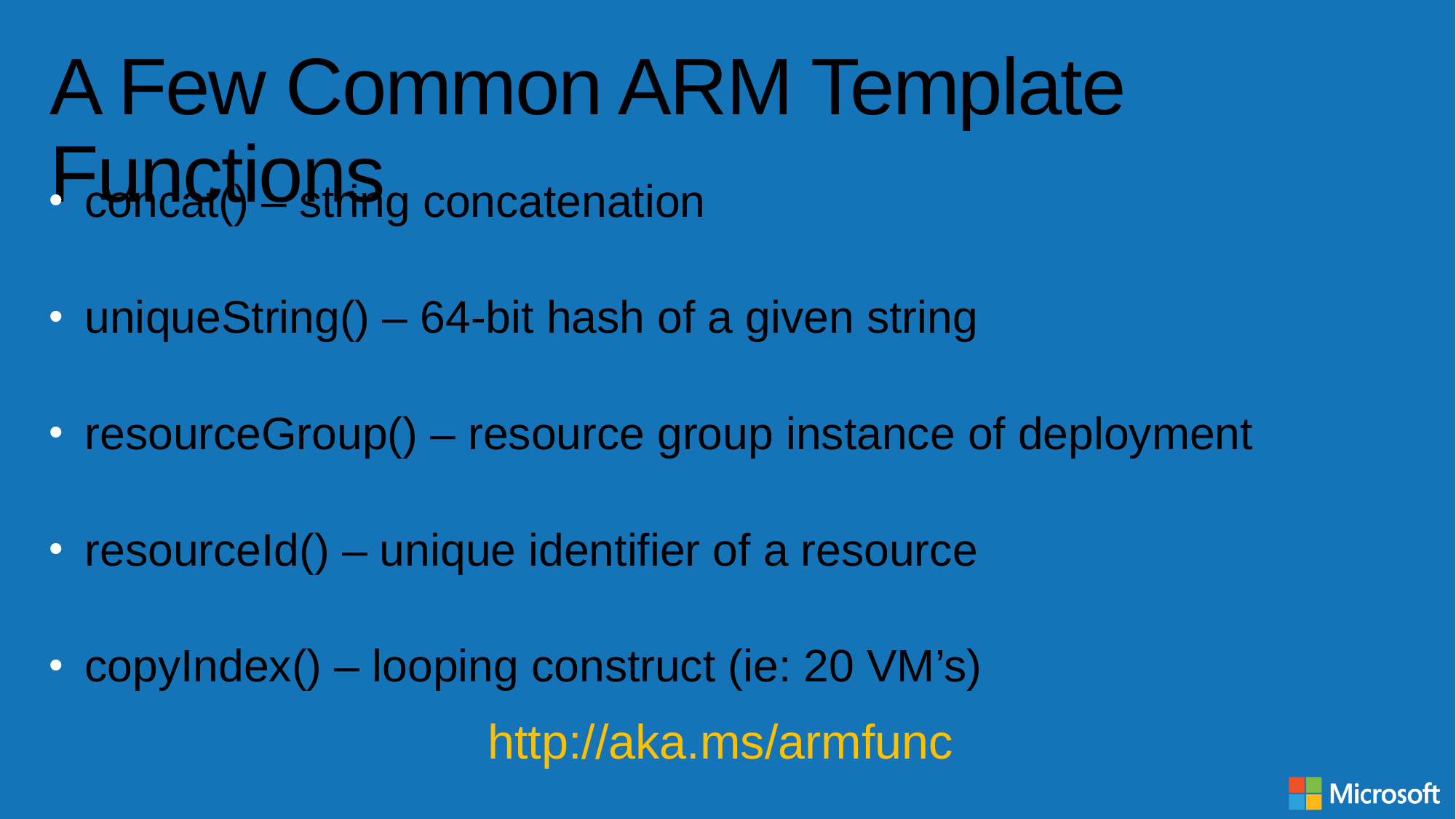

# A Few Common ARM Template Functions
concat() – string concatenation

uniqueString() – 64-bit hash of a given string

resourceGroup() – resource group instance of deployment

resourceId() – unique identifier of a resource

copyIndex() – looping construct (ie: 20 VM’s)

http://aka.ms/armfunc